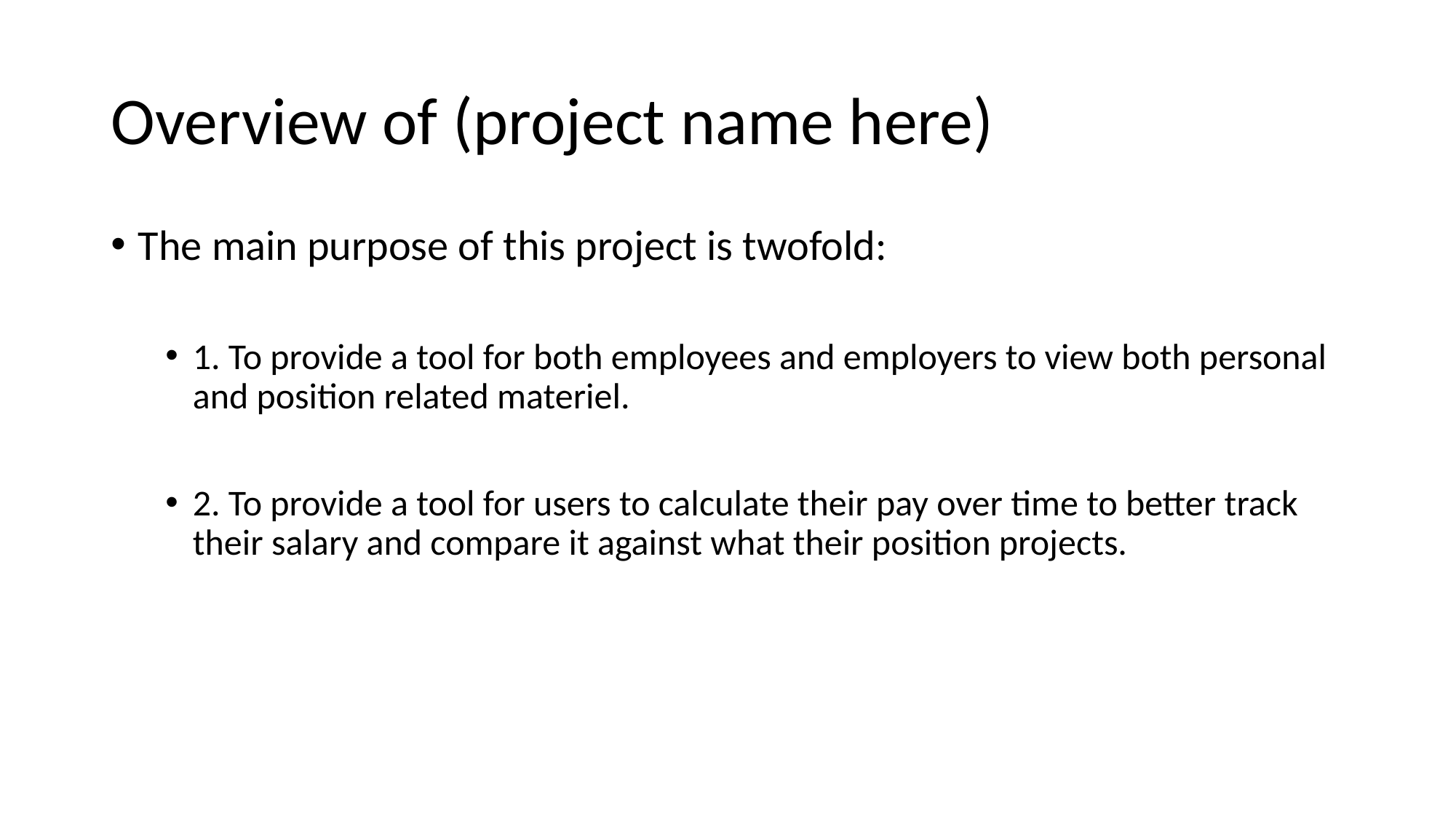

# Overview of (project name here)
The main purpose of this project is twofold:

1. To provide a tool for both employees and employers to view both personal and position related materiel.

2. To provide a tool for users to calculate their pay over time to better track their salary and compare it against what their position projects.